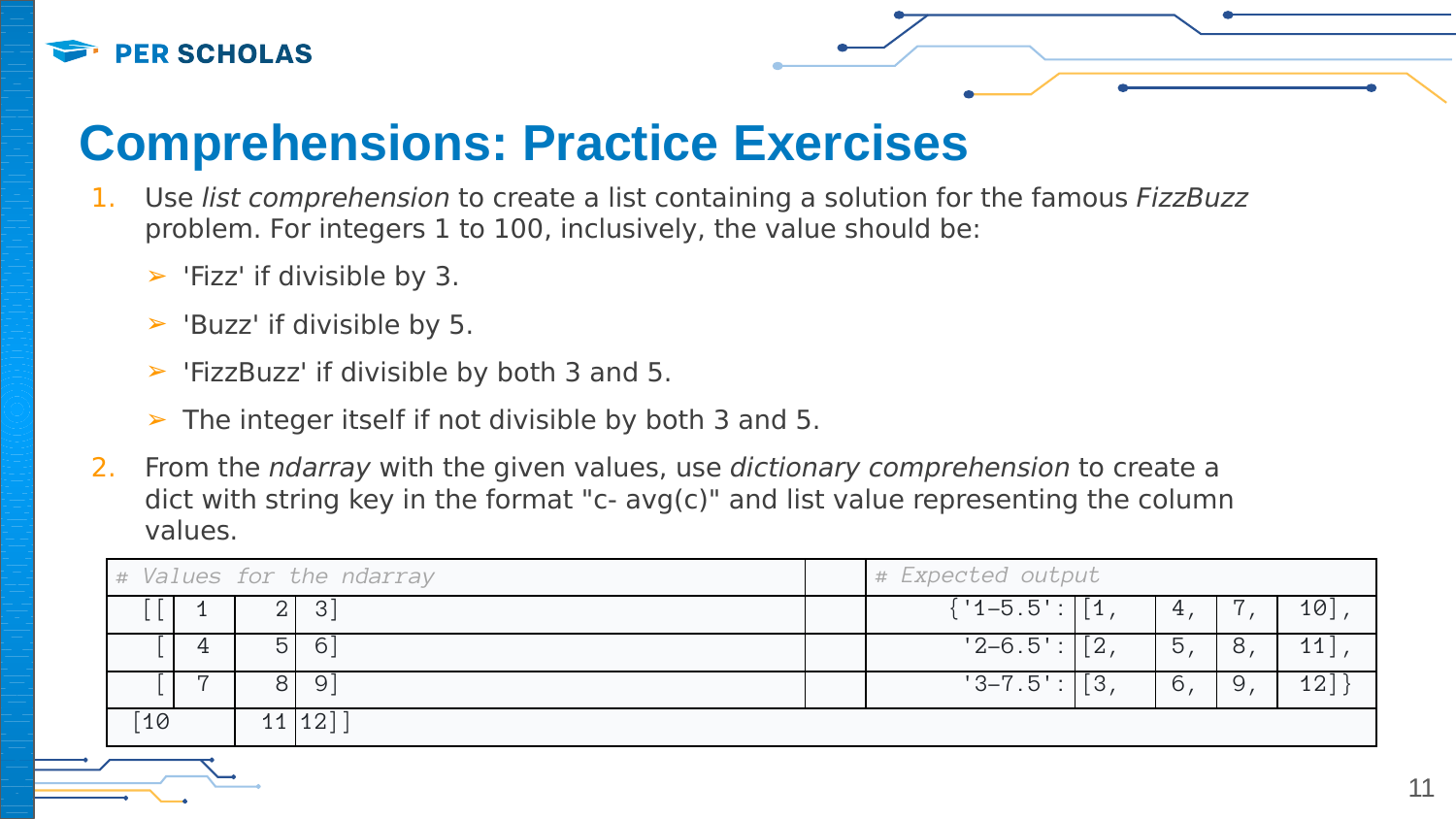

# Comprehensions: Practice Exercises
Use list comprehension to create a list containing a solution for the famous FizzBuzz problem. For integers 1 to 100, inclusively, the value should be:
'Fizz' if divisible by 3.
'Buzz' if divisible by 5.
'FizzBuzz' if divisible by both 3 and 5.
The integer itself if not divisible by both 3 and 5.
From the ndarray with the given values, use dictionary comprehension to create a dict with string key in the format "c- avg(c)" and list value representing the column values.
| # Values for the ndarray |  |  |  |  | # Expected output |  |  |  |  |
| --- | --- | --- | --- | --- | --- | --- | --- | --- | --- |
| [[ | 1 | 2 | 3] |  | {'1-5.5': | [1, | 4, | 7, | 10], |
| [ | 4 | 5 | 6] |  | '2-6.5': | [2, | 5, | 8, | 11], |
| [ | 7 | 8 | 9] |  | '3-7.5': | [3, | 6, | 9, | 12]} |
| [10 |  | 11 | 12]] |  |  |  |  |  |  |

11